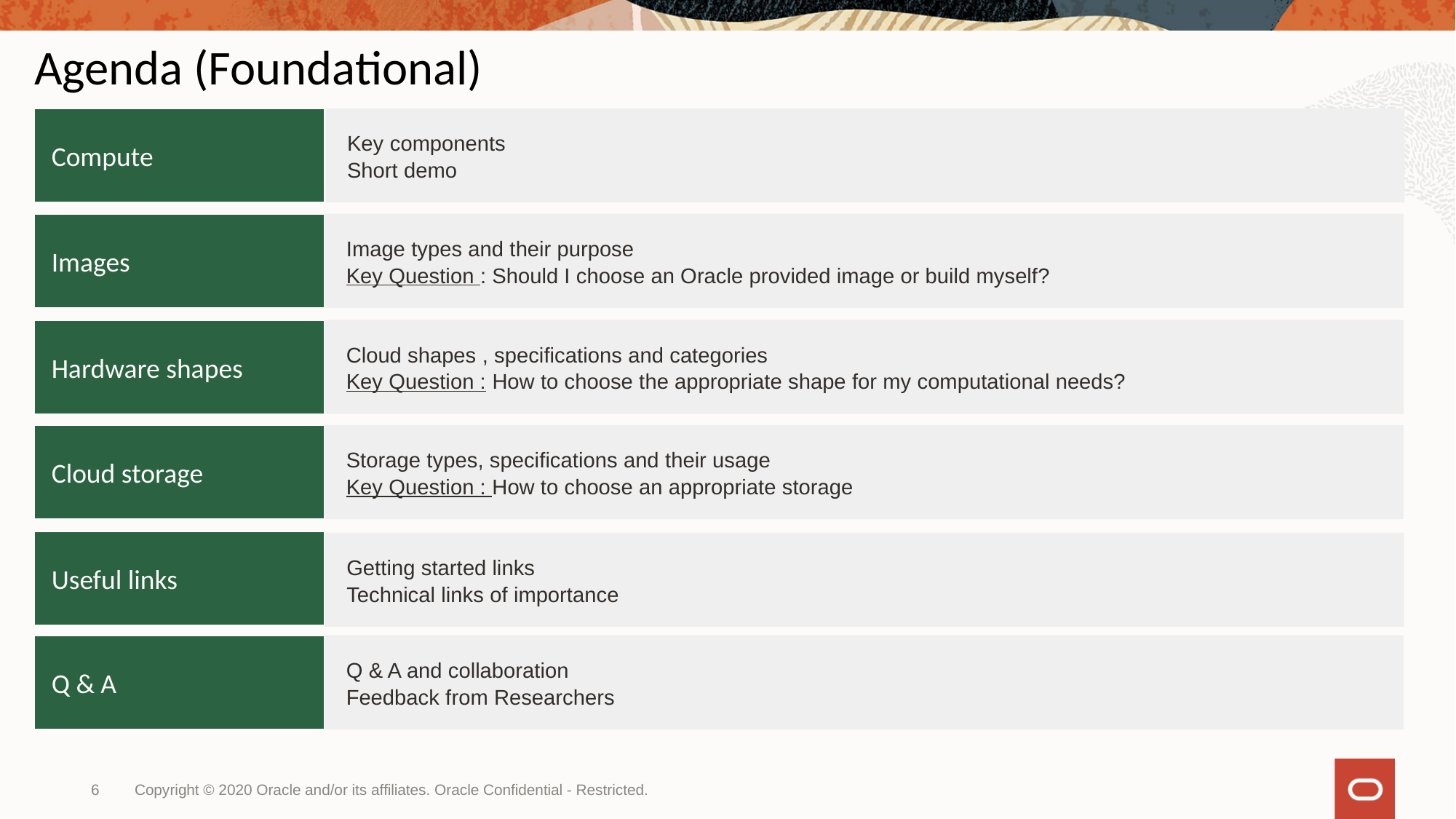

Agenda (Foundational)
Key components
Short demo
Compute
Image types and their purpose
Key Question : Should I choose an Oracle provided image or build myself?
Images
Cloud shapes , specifications and categories
Key Question : How to choose the appropriate shape for my computational needs?
Hardware shapes
Storage types, specifications and their usage
Key Question : How to choose an appropriate storage
Cloud storage
Useful links
Getting started links
Technical links of importance
Q & A
Q & A and collaboration
Feedback from Researchers
6
Copyright © 2020 Oracle and/or its affiliates. Oracle Confidential - Restricted.